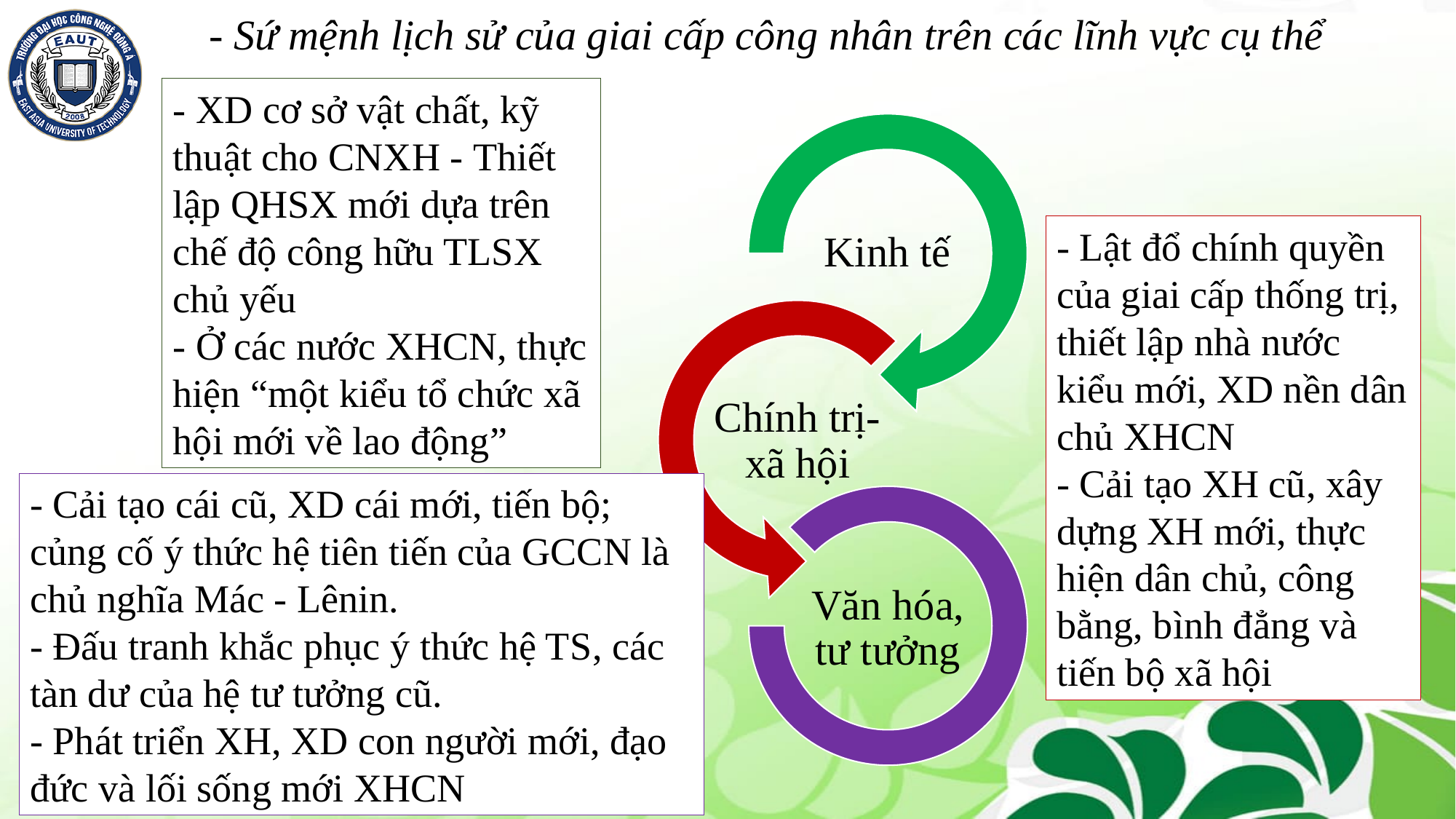

# - Sứ mệnh lịch sử của giai cấp công nhân trên các lĩnh vực cụ thể
- XD cơ sở vật chất, kỹ thuật cho CNXH - Thiết lập QHSX mới dựa trên chế độ công hữu TLSX chủ yếu
- Ở các nước XHCN, thực hiện “một kiểu tổ chức xã hội mới về lao động”
Kinh tế
Chính trị- xã hội
Văn hóa, tư tưởng
- Lật đổ chính quyền của giai cấp thống trị, thiết lập nhà nước kiểu mới, XD nền dân chủ XHCN
- Cải tạo XH cũ, xây dựng XH mới, thực hiện dân chủ, công bằng, bình đẳng và tiến bộ xã hội
- Cải tạo cái cũ, XD cái mới, tiến bộ; củng cố ý thức hệ tiên tiến của GCCN là chủ nghĩa Mác - Lênin.
- Đấu tranh khắc phục ý thức hệ TS, các tàn dư của hệ tư tưởng cũ.
- Phát triển XH, XD con người mới, đạo đức và lối sống mới XHCN